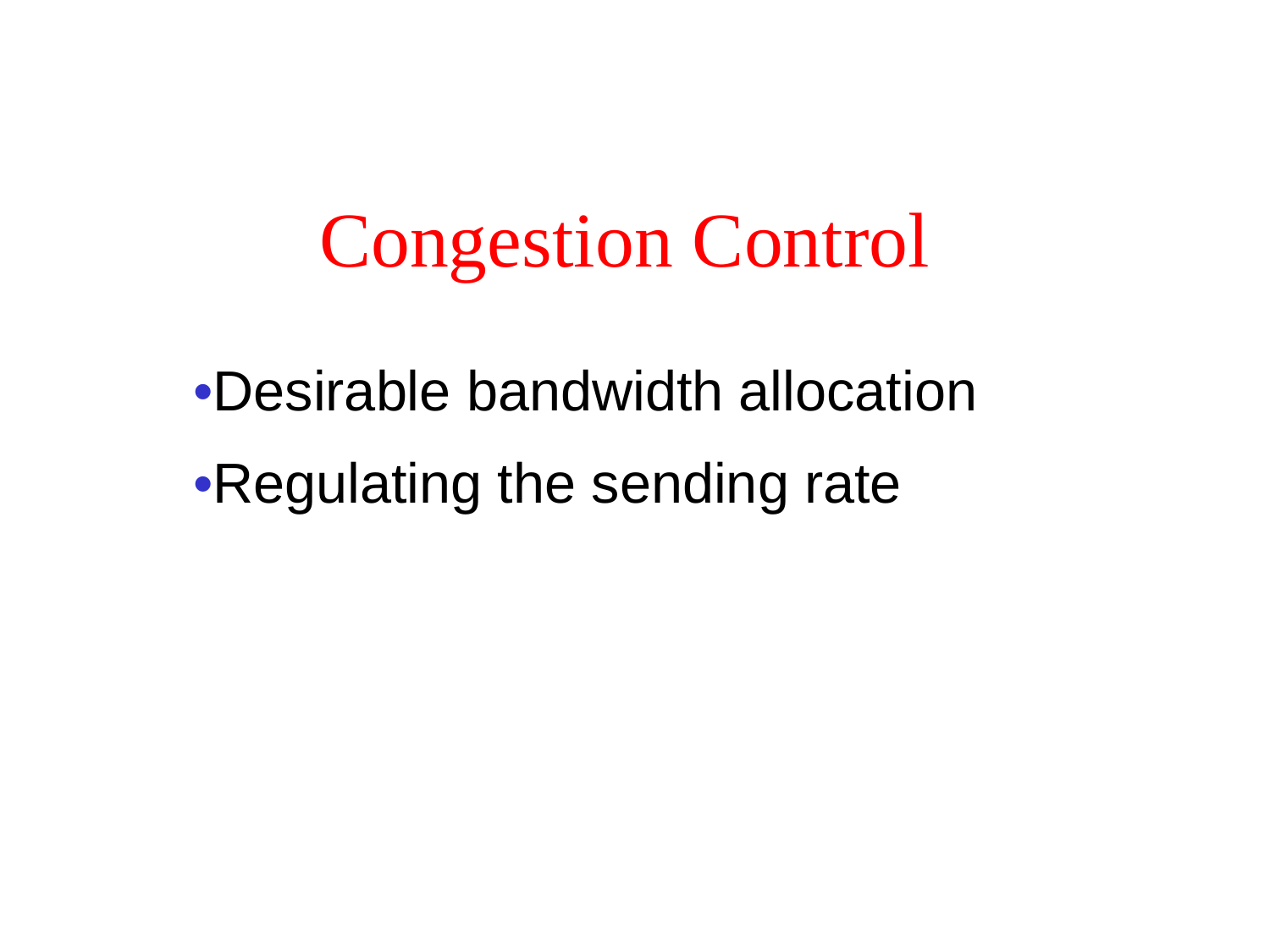

# Congestion Control
•Desirable bandwidth allocation
•Regulating the sending rate